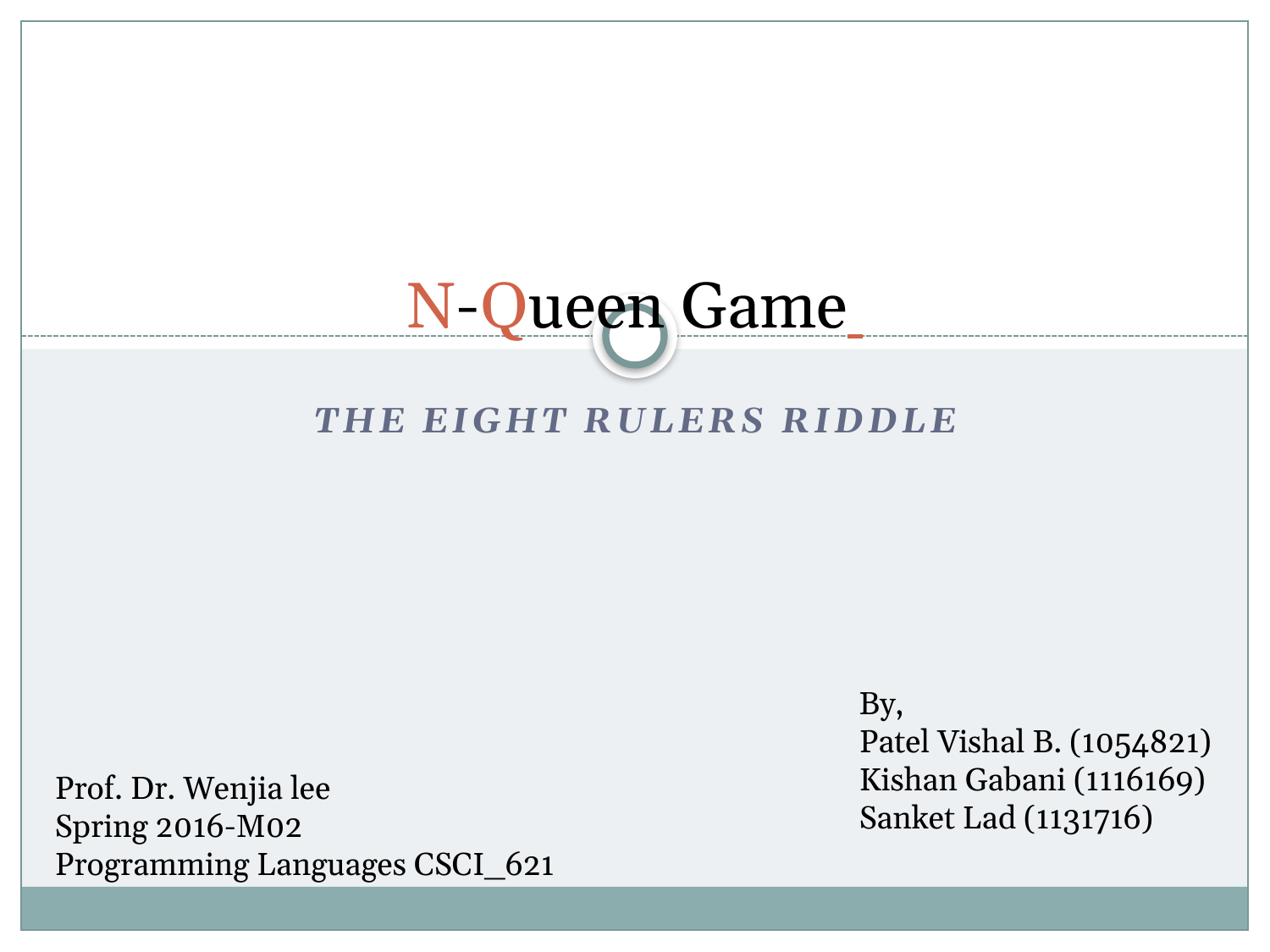

# N-Queen Game
The eight rulers riddle
By,
Patel Vishal B. (1054821)
Kishan Gabani (1116169)
Sanket Lad (1131716)
Prof. Dr. Wenjia lee
Spring 2016-M02
Programming Languages CSCI_621